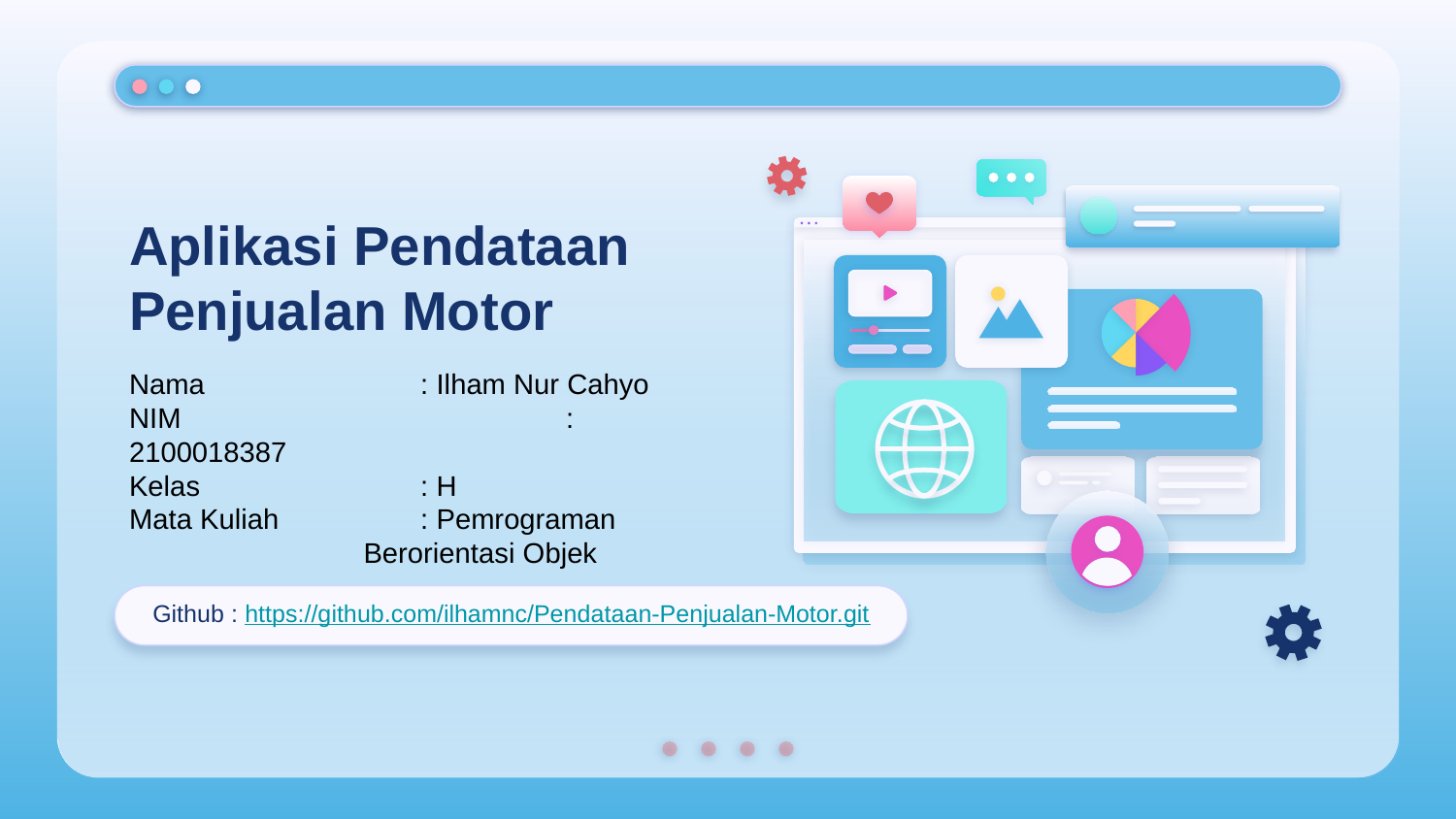

# Aplikasi Pendataan Penjualan Motor

Nama		: Ilham Nur Cahyo
NIM			: 2100018387
Kelas 		: H
Mata Kuliah	: Pemrograman
  Berorientasi Objek
Github : https://github.com/ilhamnc/Pendataan-Penjualan-Motor.git